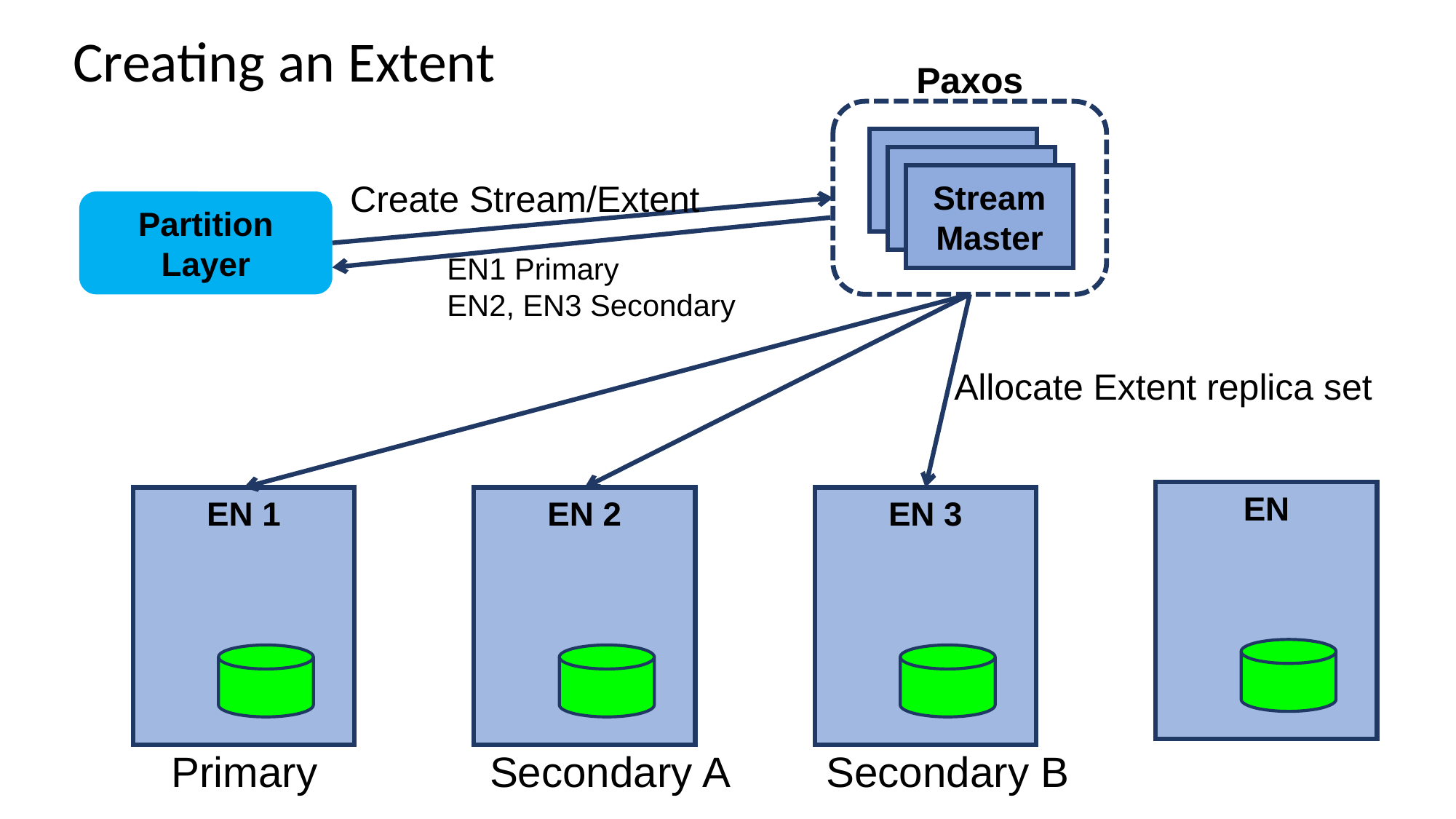

# Creating an Extent
Paxos

SM
SM
Stream Master
Create Stream/Extent
Partition Layer
EN1 Primary
EN2, EN3 Secondary
Allocate Extent replica set
EN

EN 1

EN 2

EN 3

Primary
Secondary A
Secondary B